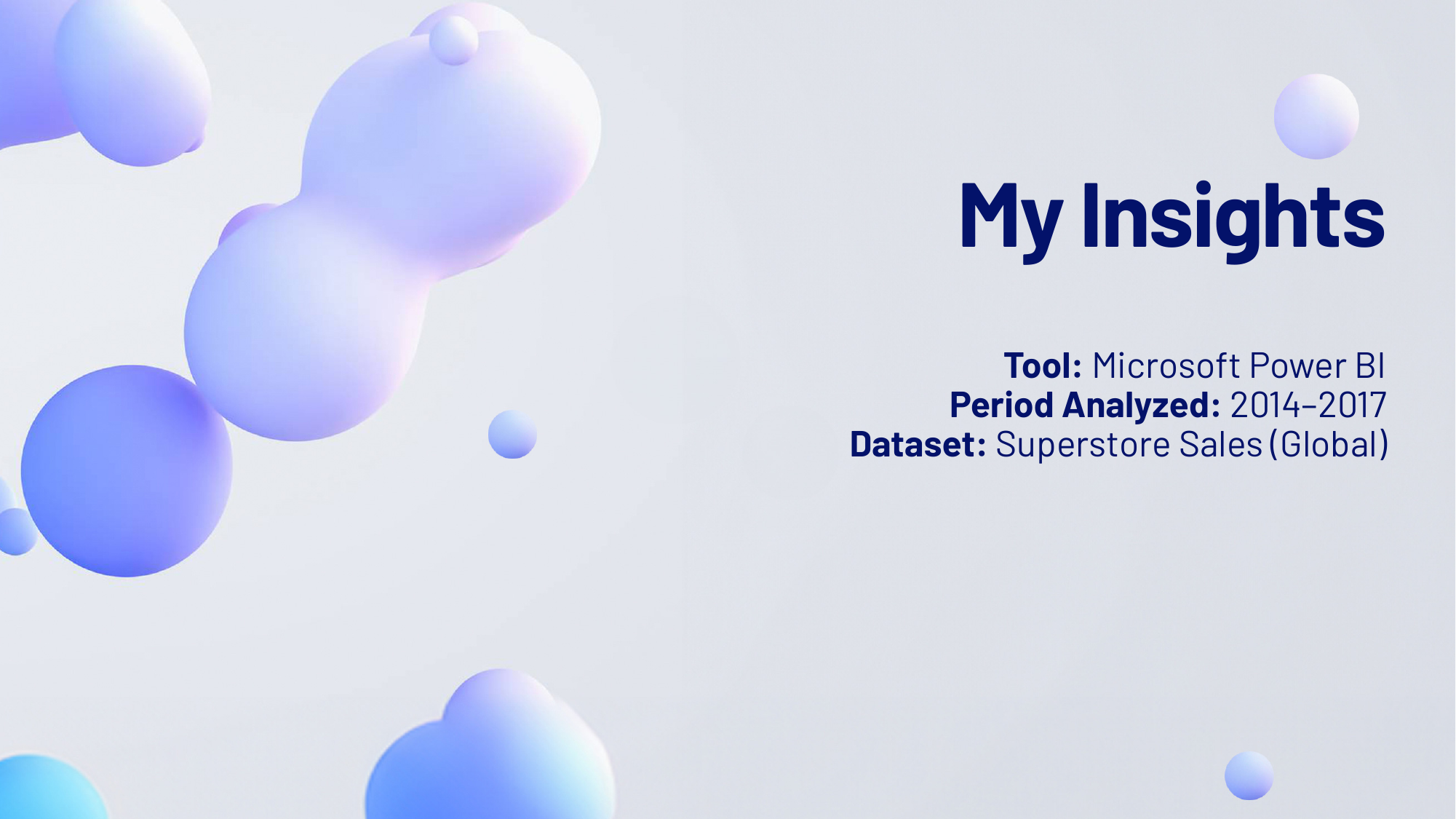

# My Insights
Tool: Microsoft Power BI
Period Analyzed: 2014–2017
Dataset: Superstore Sales (Global)